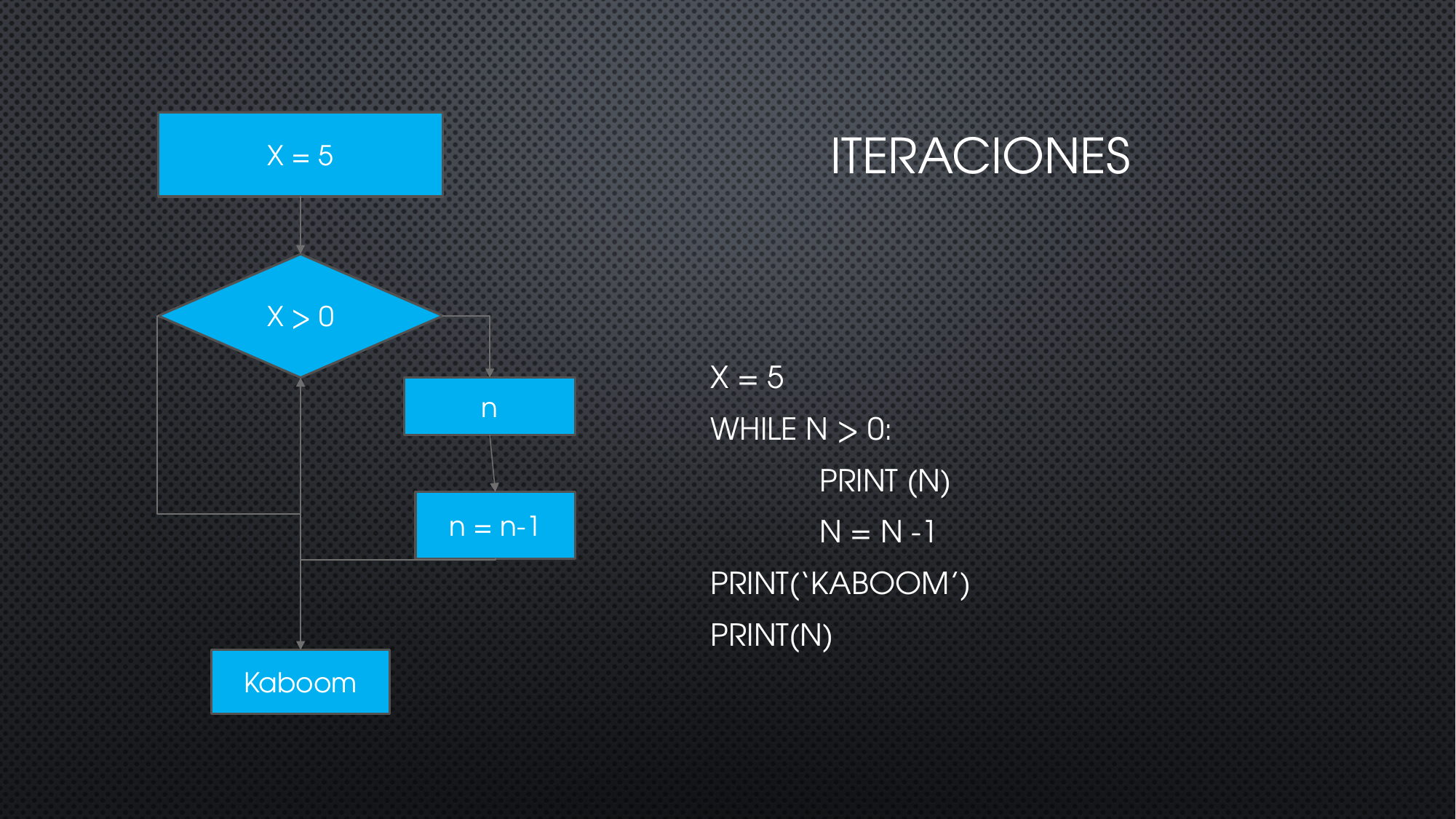

# Iteraciones
X = 5
X > 0
X = 5
While n > 0:
	print (n)
	n = n -1
Print(‘Kaboom’)
Print(n)
n
n = n-1
Kaboom